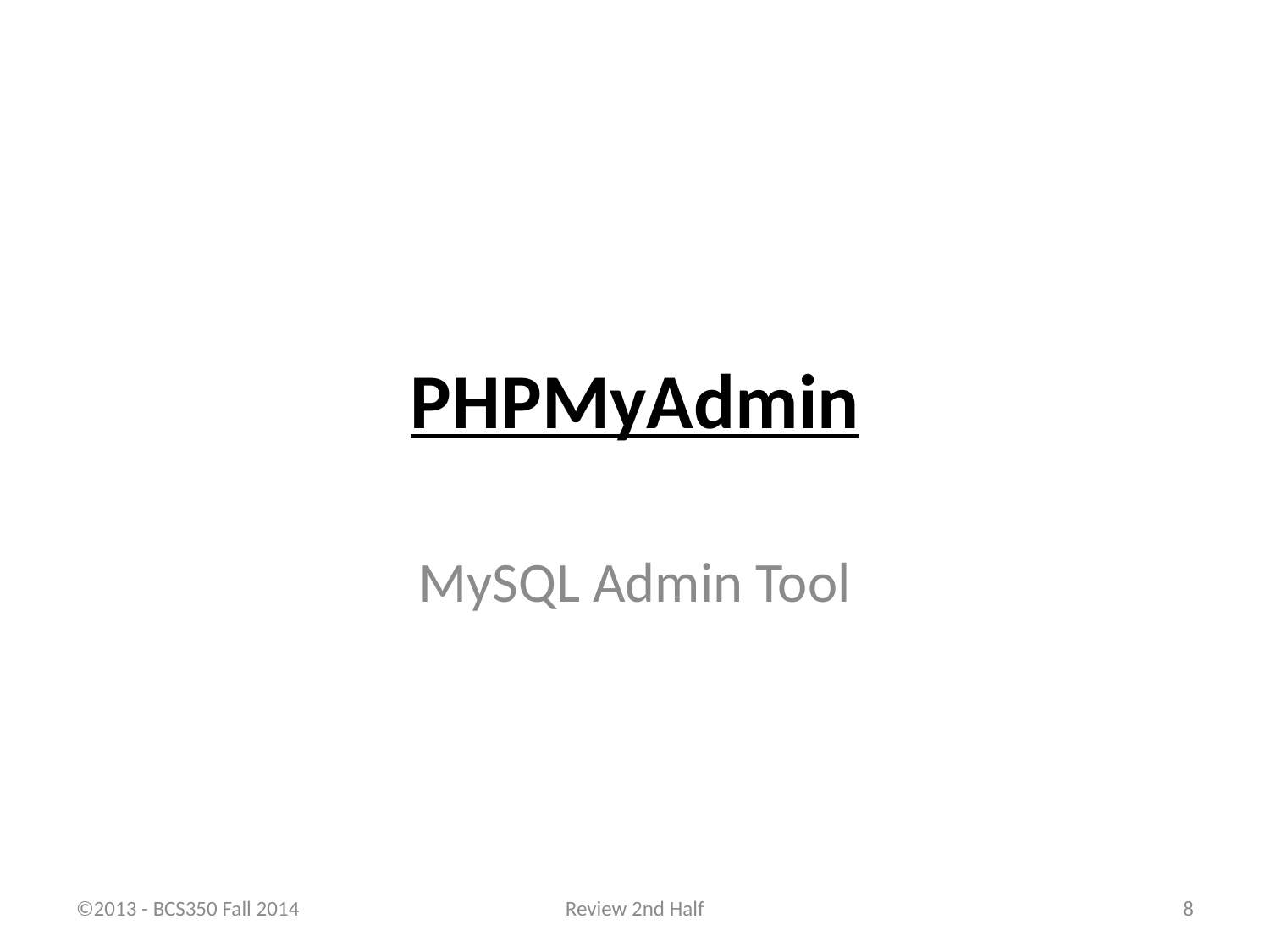

# PHPMyAdmin
MySQL Admin Tool
©2013 - BCS350 Fall 2014
Review 2nd Half
8